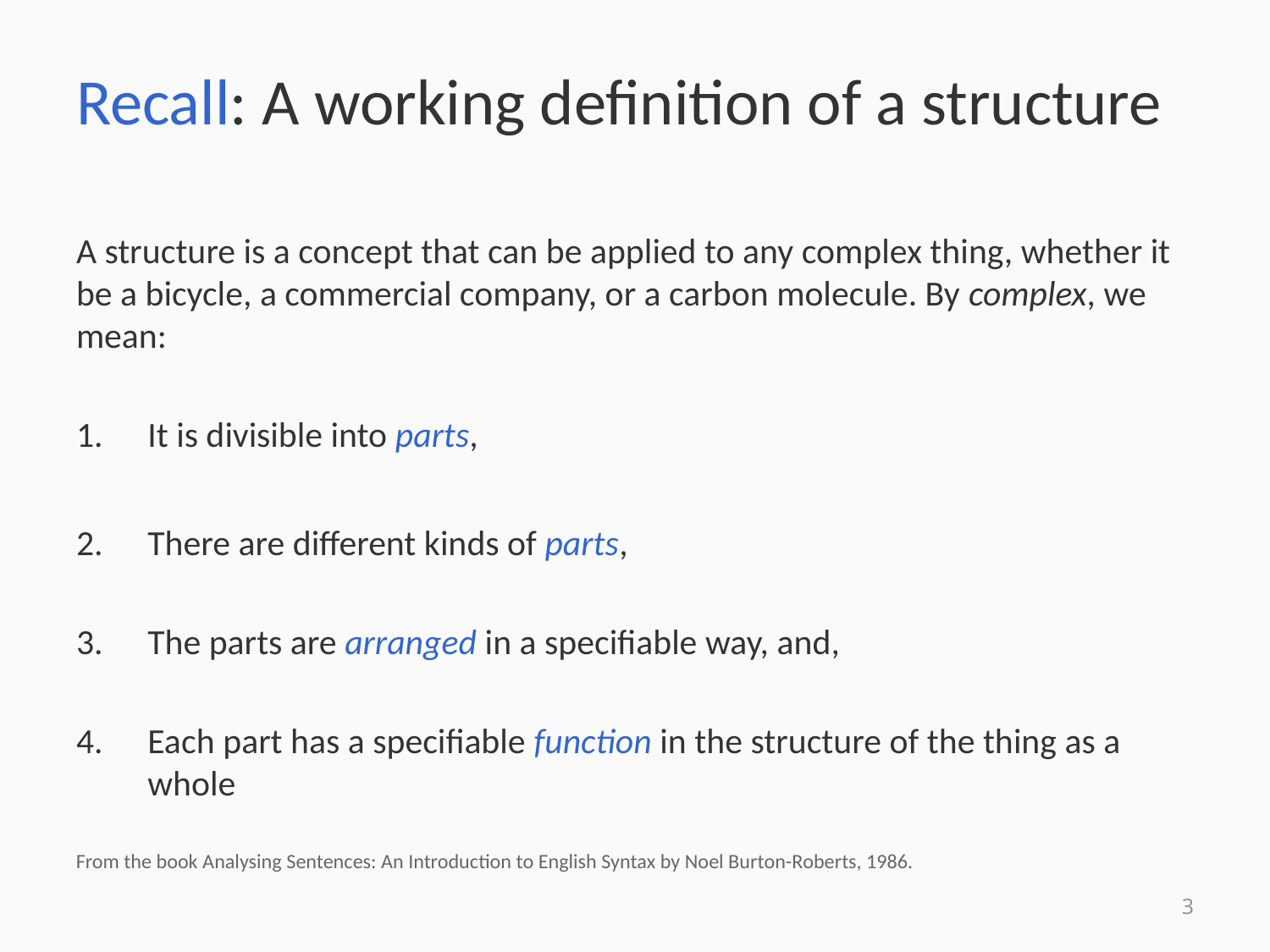

# Recall: A working definition of a structure
A structure is a concept that can be applied to any complex thing, whether it be a bicycle, a commercial company, or a carbon molecule. By complex, we mean:

It is divisible into parts,

There are different kinds of parts,

The parts are arranged in a specifiable way, and,

Each part has a specifiable function in the structure of the thing as a whole

From the book Analysing Sentences: An Introduction to English Syntax by Noel Burton-Roberts, 1986.
3